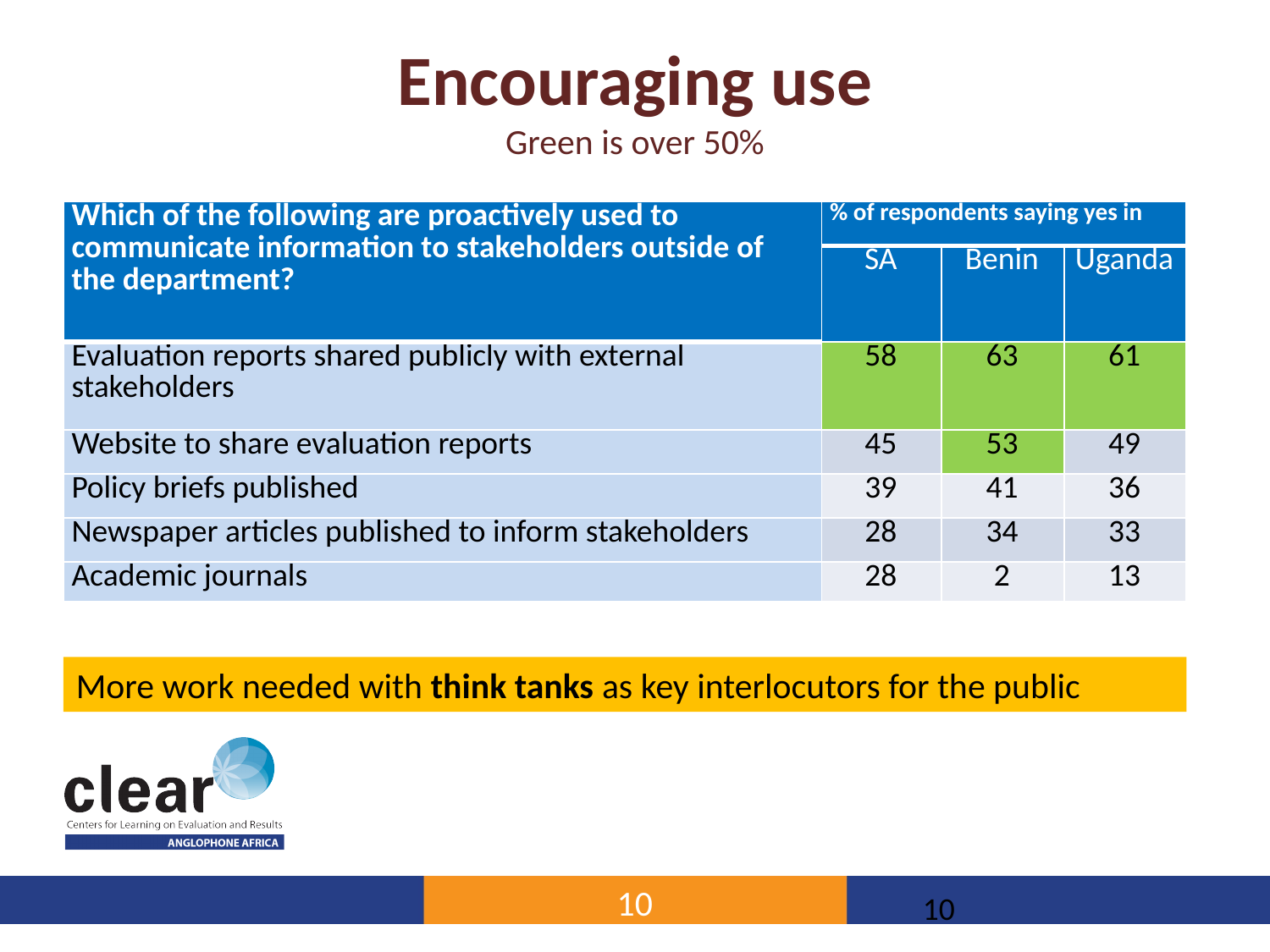

# Encouraging use Green is over 50%
| Which of the following are proactively used to communicate information to stakeholders outside of the department? | % of respondents saying yes in |  |  |
| --- | --- | --- | --- |
|  | SA | Benin | Uganda |
| Evaluation reports shared publicly with external stakeholders | 58 | 63 | 61 |
| Website to share evaluation reports | 45 | 53 | 49 |
| Policy briefs published | 39 | 41 | 36 |
| Newspaper articles published to inform stakeholders | 28 | 34 | 33 |
| Academic journals | 28 | 2 | 13 |
More work needed with think tanks as key interlocutors for the public
10